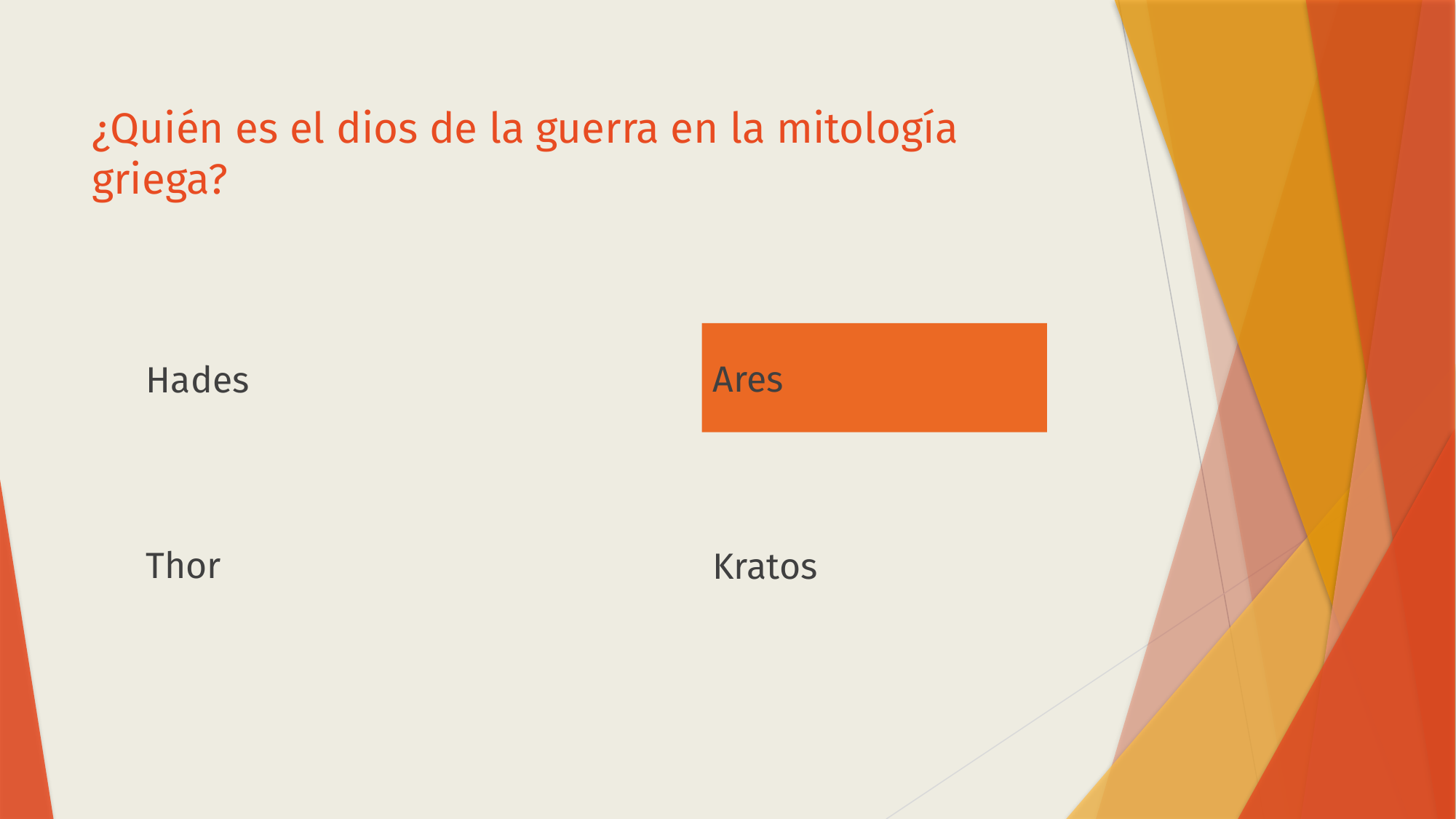

# ¿Quién es el dios de la guerra en la mitología griega?
Ares
Hades
Thor
Kratos